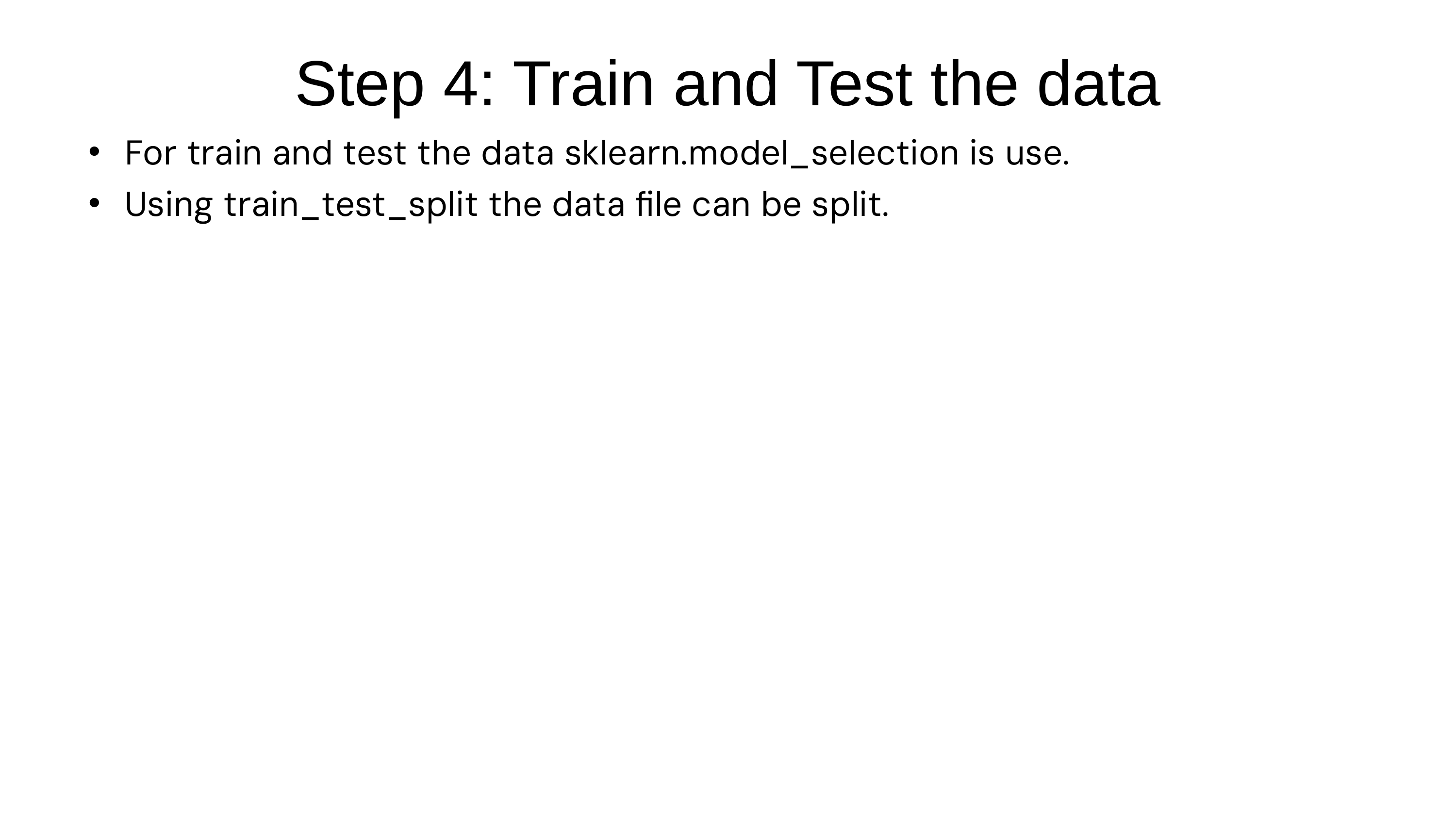

Step 4: Train and Test the data
For train and test the data sklearn.model_selection is use.
Using train_test_split the data file can be split.